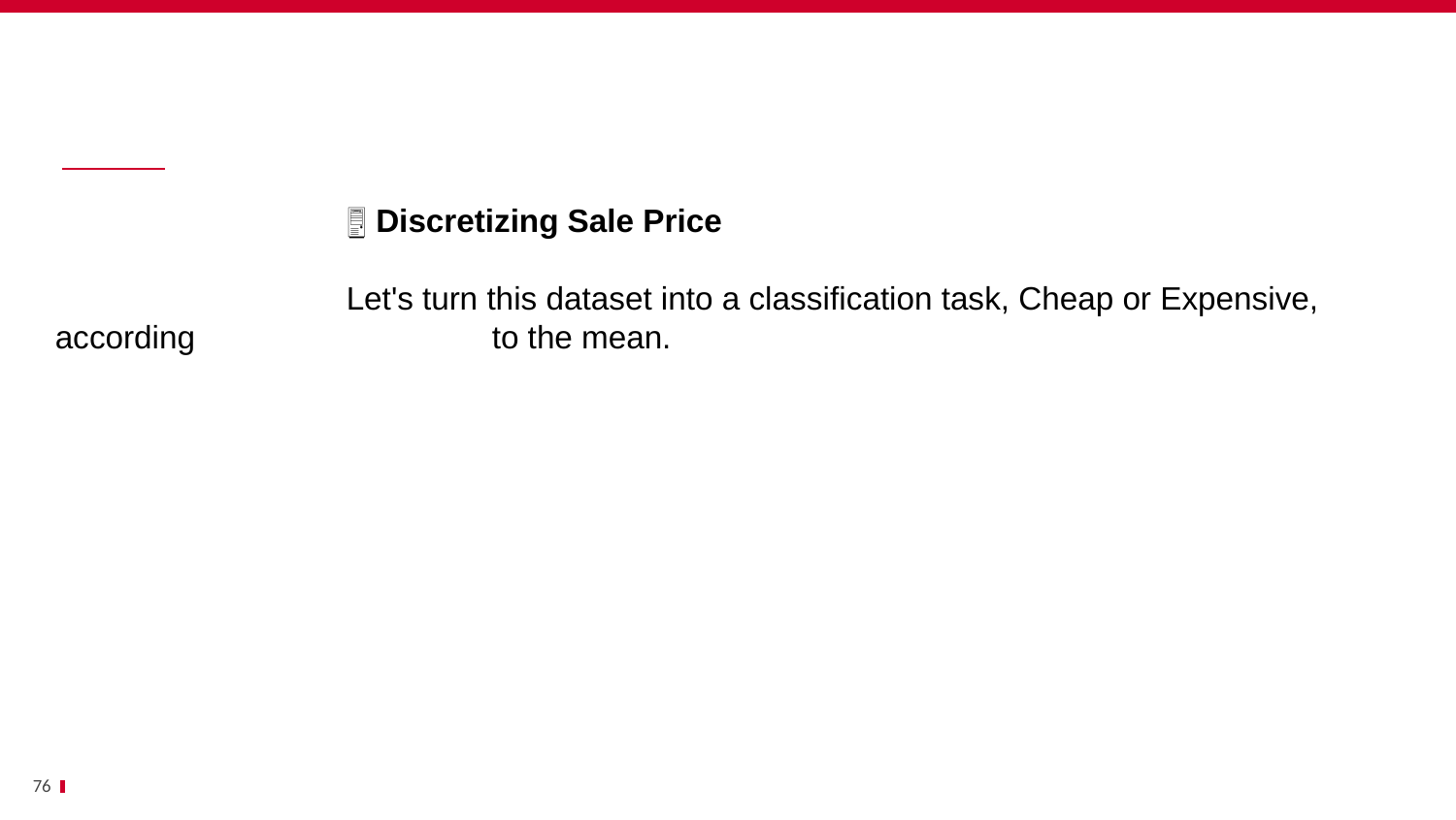

Bénéfices

		🖥 Discretizing Sale Price

		Let's turn this dataset into a classification task, Cheap or Expensive, according 		to the mean.

76